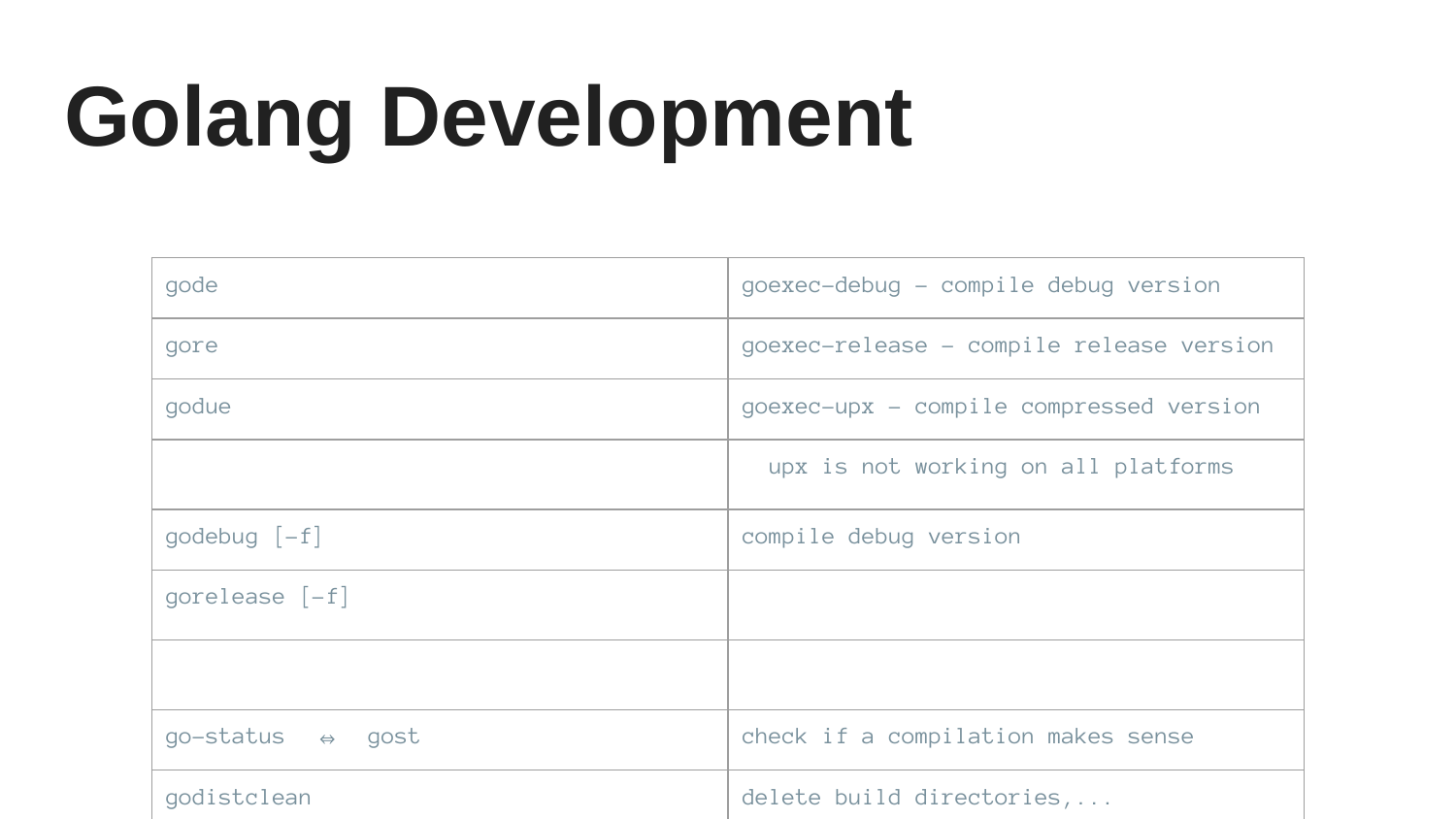

# Golang Development
| gode | goexec-debug - compile debug version |
| --- | --- |
| gore | goexec-release - compile release version |
| godue | goexec-upx - compile compressed version |
|  | upx is not working on all platforms |
| godebug [-f] | compile debug version |
| gorelease [-f] |  |
|  |  |
| go-status ⇔ gost | check if a compilation makes sense |
| godistclean | delete build directories,... |